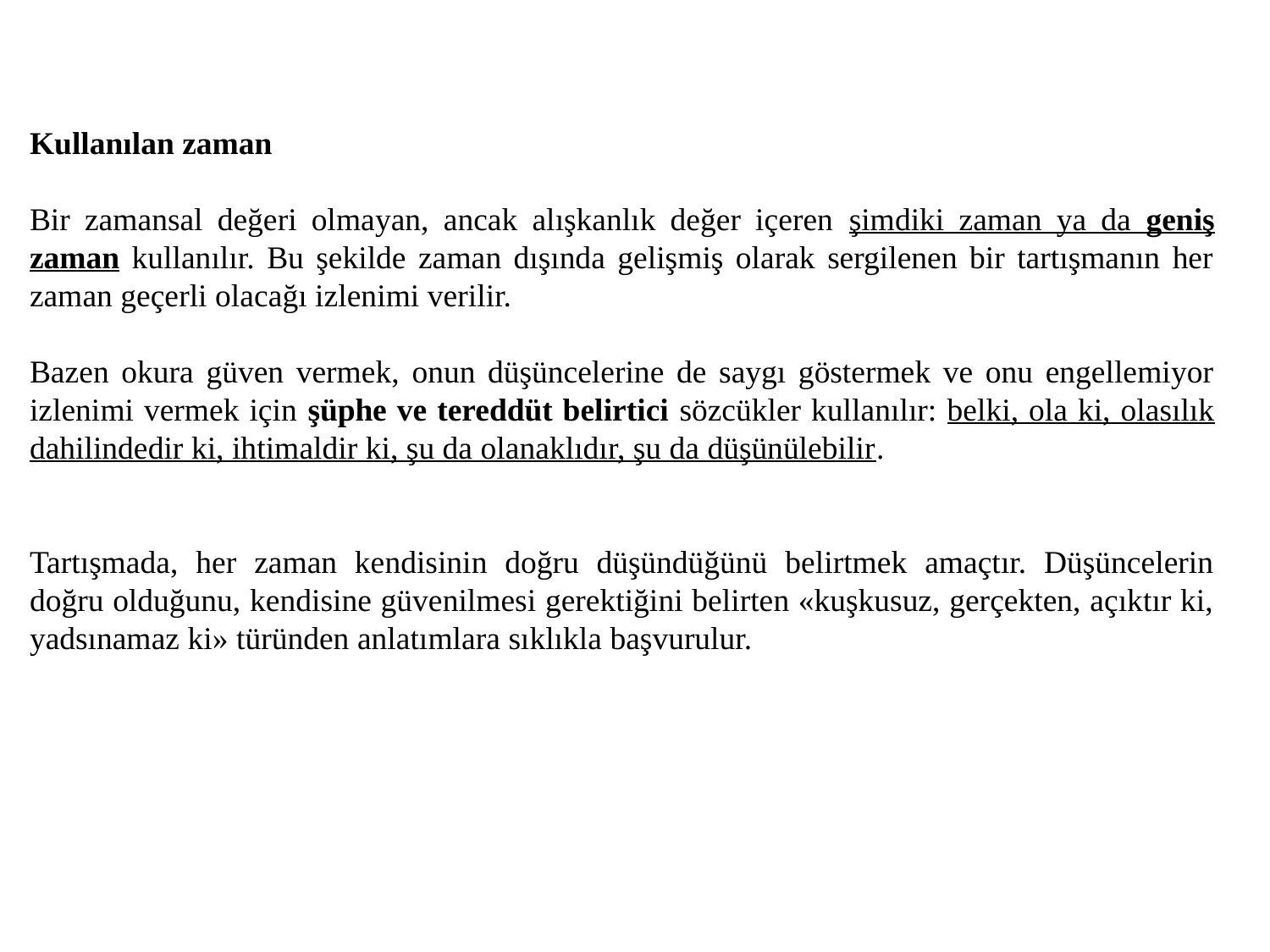

Kullanılan zaman

Bir zamansal değeri olmayan, ancak alışkanlık değer içeren şimdiki zaman ya da geniş zaman kullanılır. Bu şekilde zaman dışında gelişmiş olarak sergilenen bir tartışmanın her zaman geçerli olacağı izlenimi verilir.

Bazen okura güven vermek, onun düşüncelerine de saygı göstermek ve onu engellemiyor izlenimi vermek için şüphe ve tereddüt belirtici sözcükler kullanılır: belki, ola ki, olasılık dahilindedir ki, ihtimaldir ki, şu da olanaklıdır, şu da düşünülebilir.

Tartışmada, her zaman kendisinin doğru düşündüğünü belirtmek amaçtır. Düşüncelerin doğru olduğunu, kendisine güvenilmesi gerektiğini belirten «kuşkusuz, gerçekten, açıktır ki, yadsınamaz ki» türünden anlatımlara sıklıkla başvurulur.